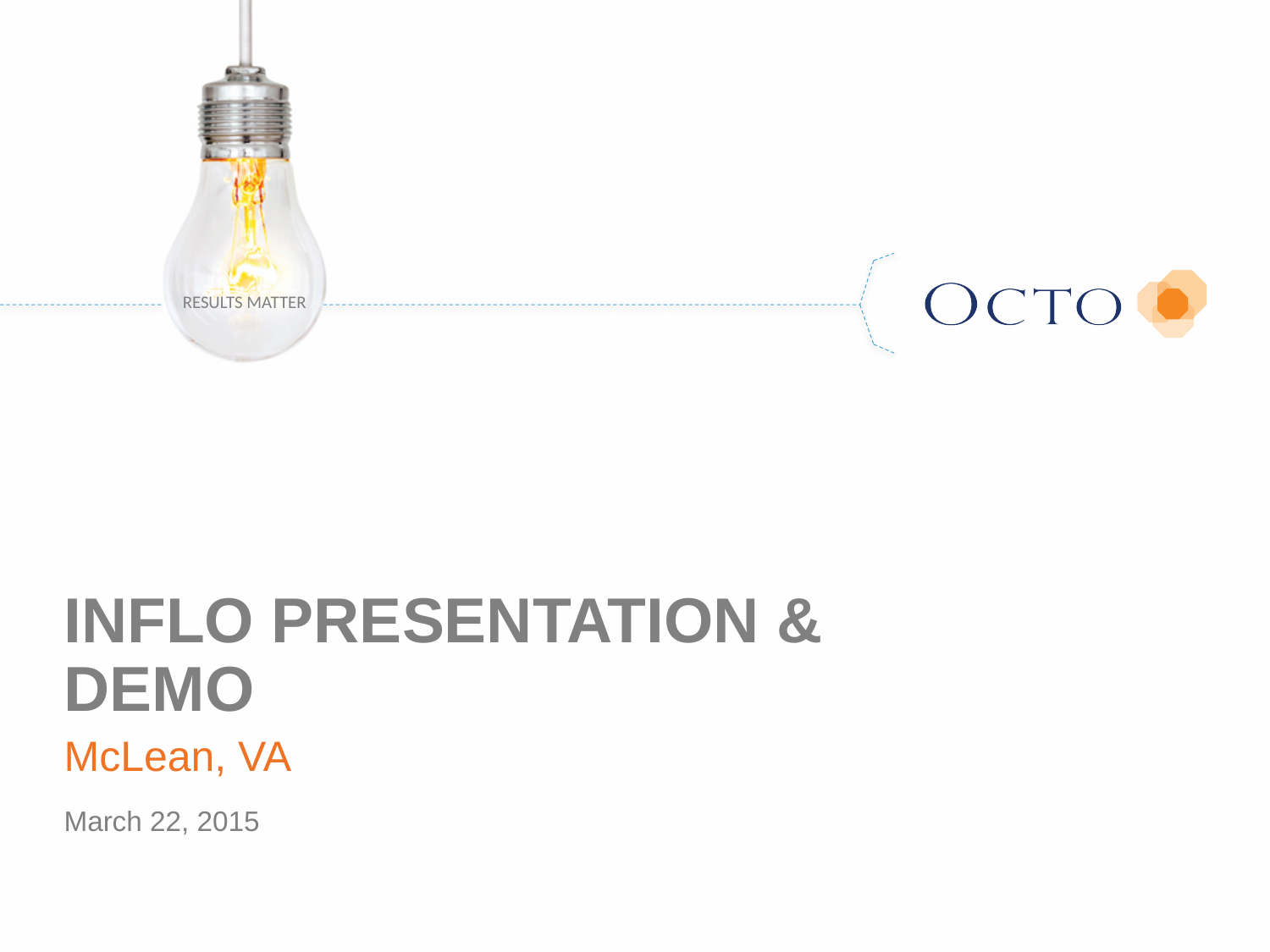

INFLO Presentation & demo
McLean, VA
March 22, 2015